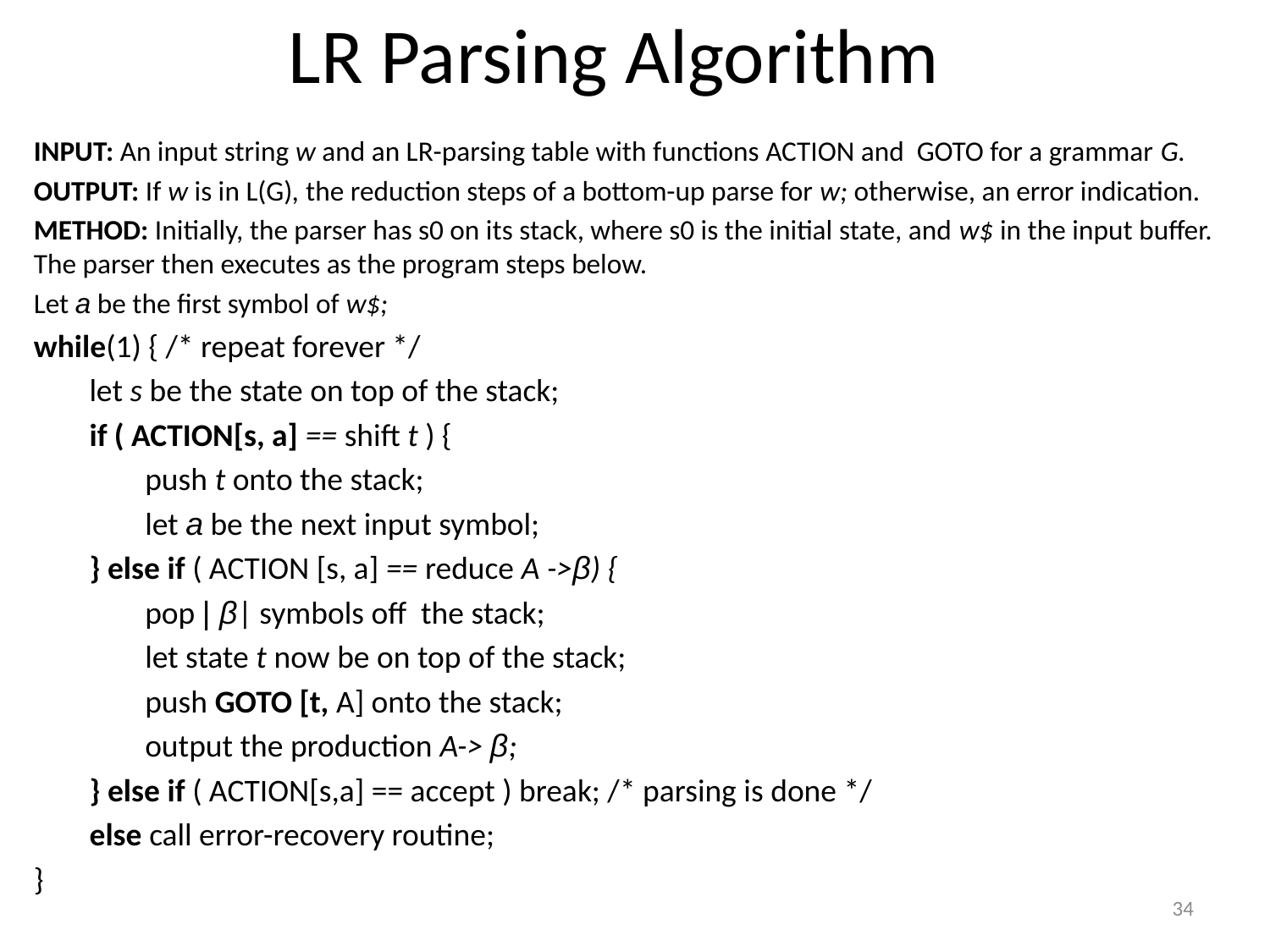

# LR Parsing Algorithm
INPUT: An input string w and an LR-parsing table with functions ACTION and  GOTO for a grammar G.
OUTPUT: If w is in L(G), the reduction steps of a bottom-up parse for w; otherwise, an error indication.
METHOD: Initially, the parser has s0 on its stack, where s0 is the initial state, and w$ in the input buffer. The parser then executes as the program steps below.
Let a be the first symbol of w$;
while(1) { /* repeat forever */
let s be the state on top of the stack;
if ( ACTION[s, a] == shift t ) {
push t onto the stack;
let a be the next input symbol;
} else if ( ACTION [s, a] == reduce A ->β) {
pop | β| symbols off  the stack;
let state t now be on top of the stack;
push GOTO [t, A] onto the stack;
output the production A-> β;
} else if ( ACTION[s,a] == accept ) break; /* parsing is done */
else call error-recovery routine;
}
34